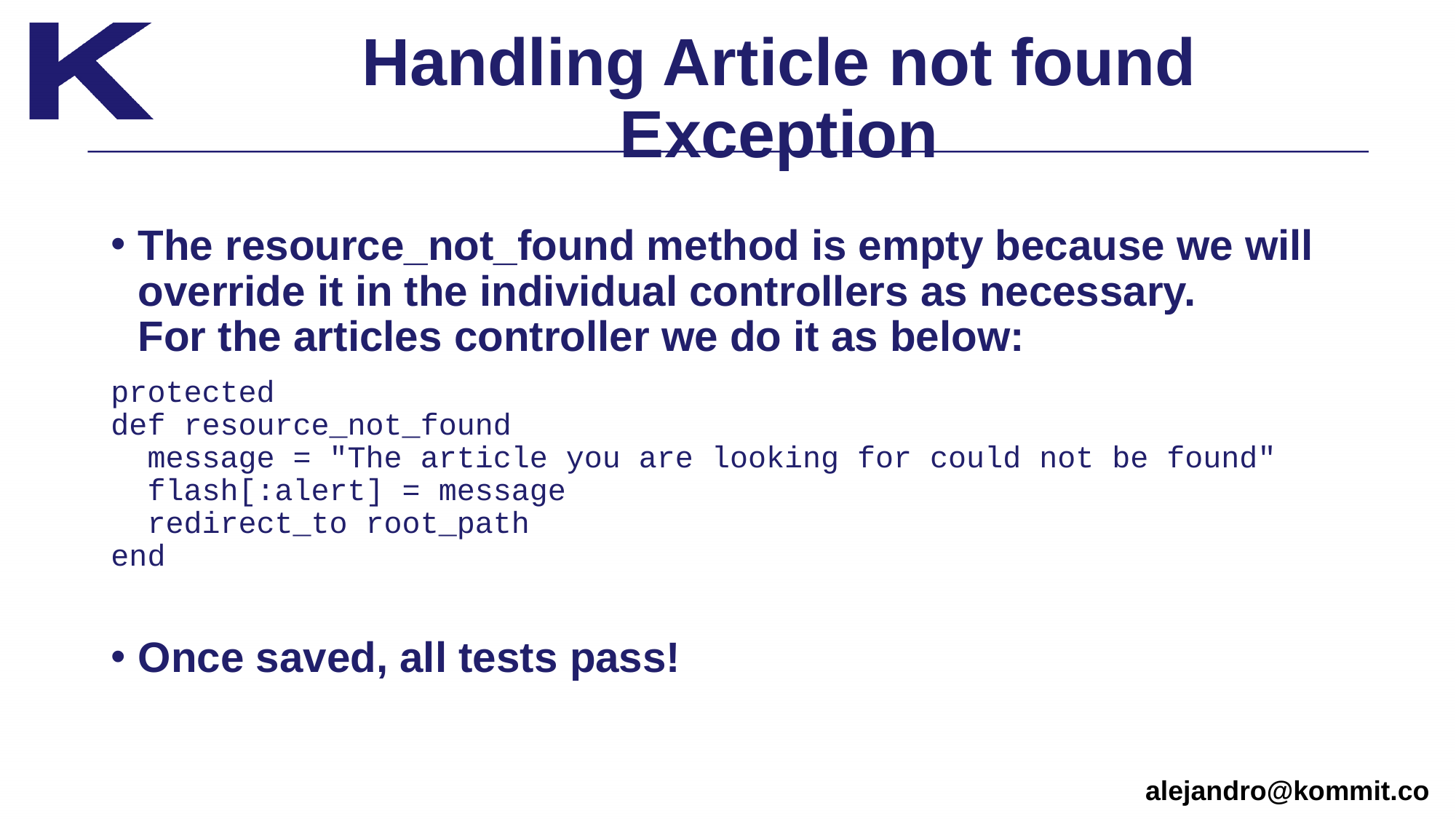

# Handling Article not found Exception
The resource_not_found method is empty because we will override it in the individual controllers as necessary. 
For the articles controller we do it as below:
protected
def resource_not_found
  message = "The article you are looking for could not be found" 
  flash[:alert] = message
  redirect_to root_path
end

Once saved, all tests pass!
alejandro@kommit.co